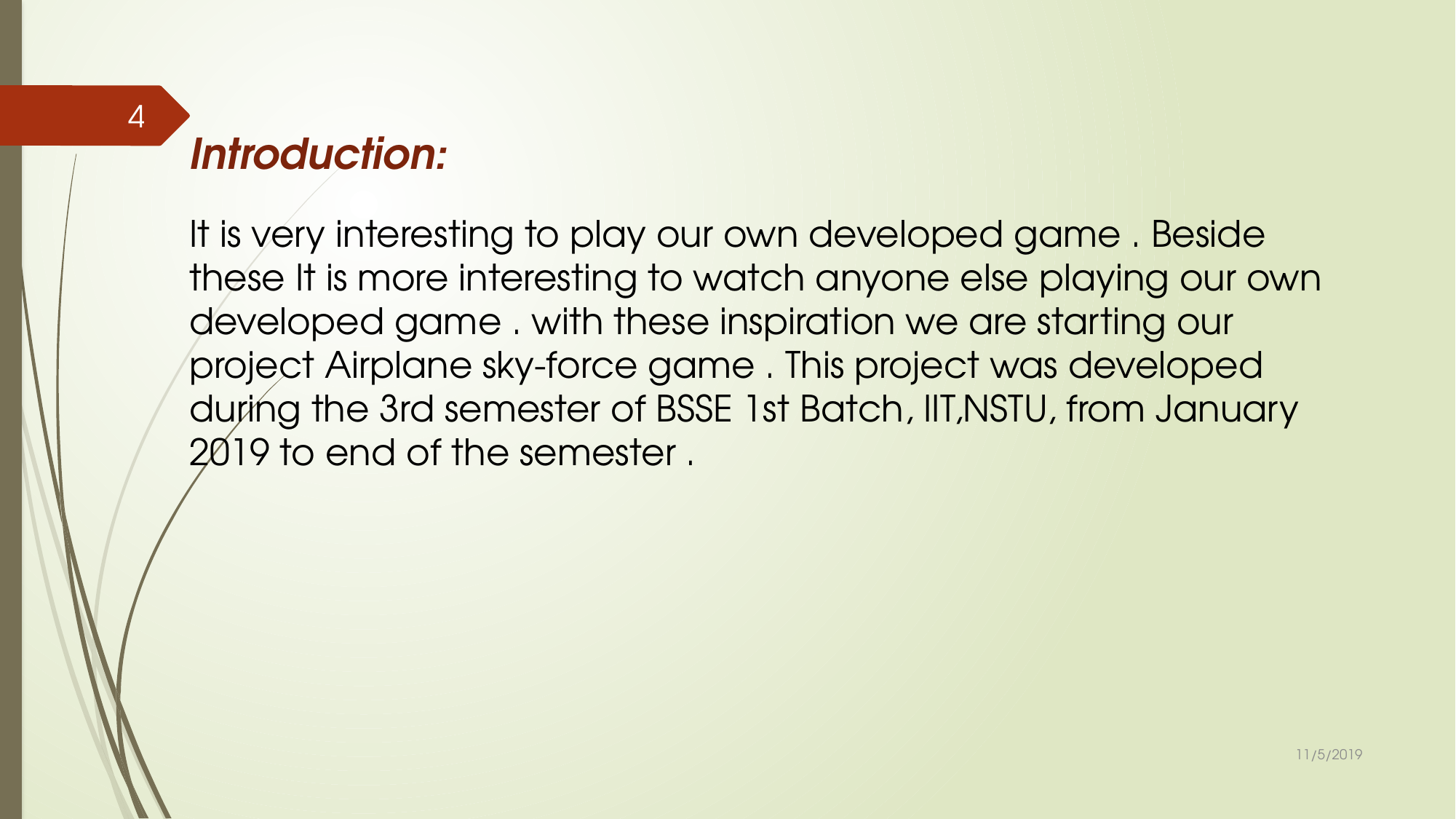

4
Introduction:

It is very interesting to play our own developed game . Beside these It is more interesting to watch anyone else playing our own developed game . with these inspiration we are starting our project Airplane sky-force game . This project was developed during the 3rd semester of BSSE 1st Batch, IIT,NSTU, from January 2019 to end of the semester .
11/5/2019